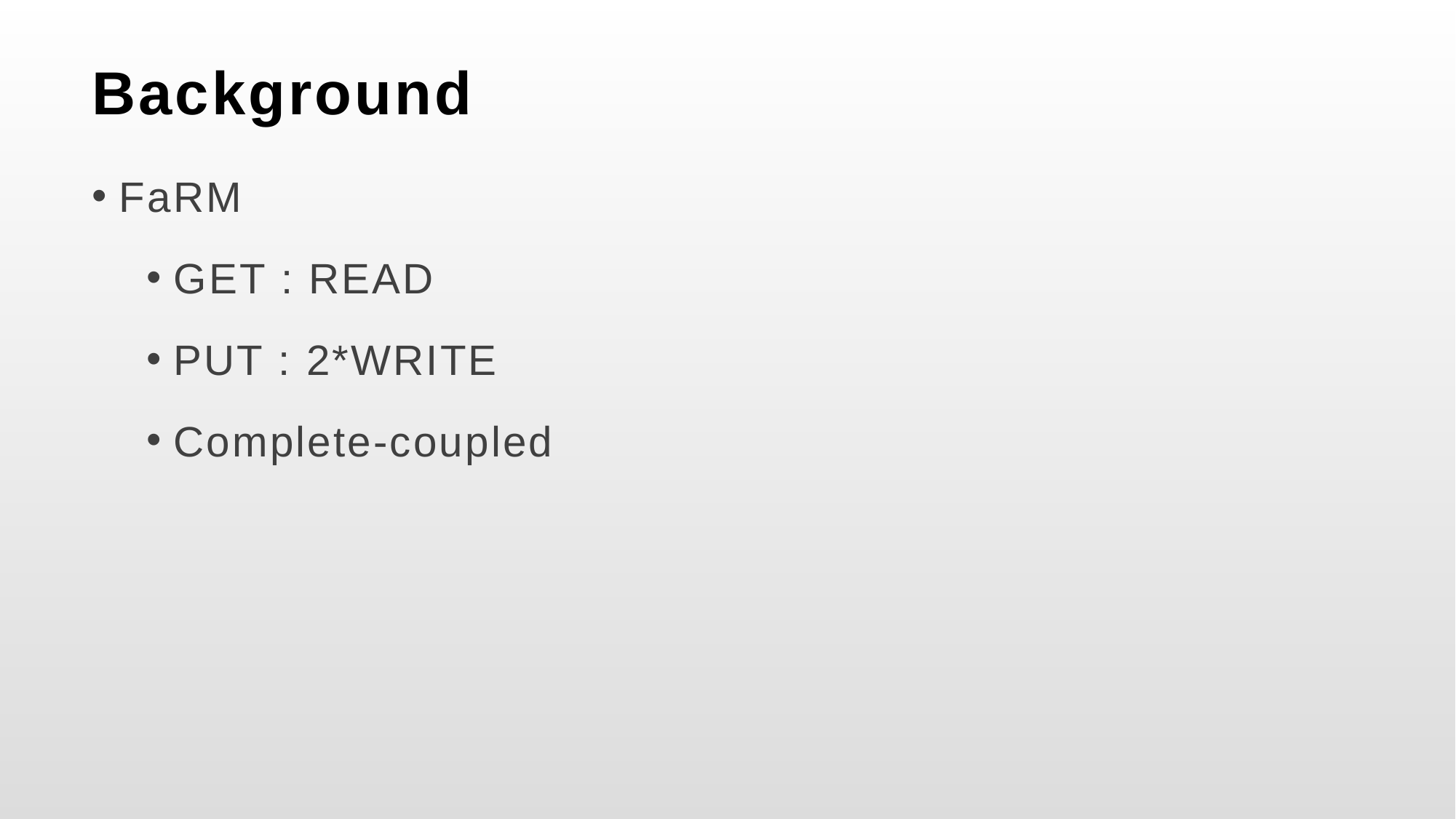

# Background
FaRM
GET : READ
PUT : 2*WRITE
Complete-coupled